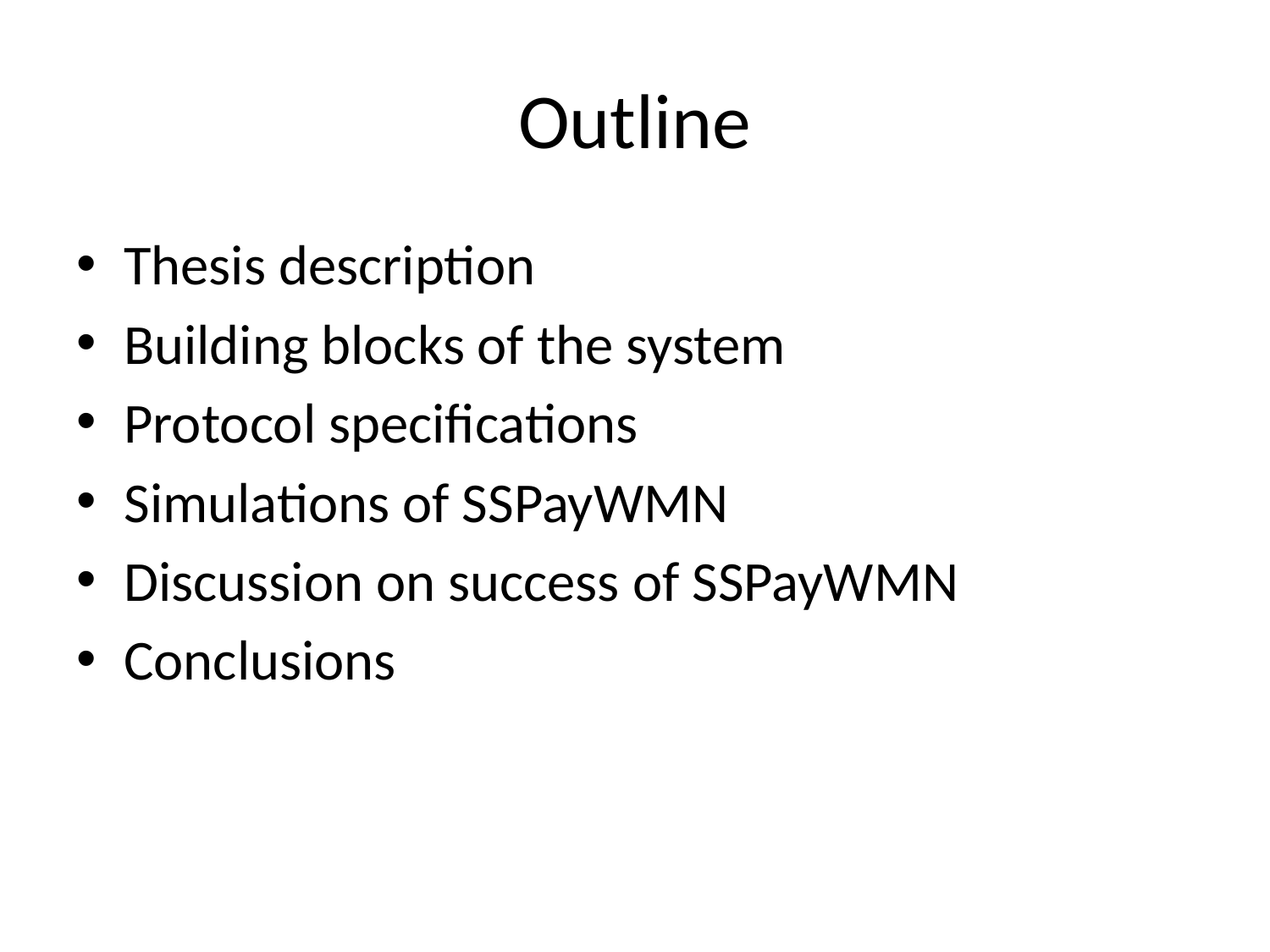

# Outline
Thesis description
Building blocks of the system
Protocol specifications
Simulations of SSPayWMN
Discussion on success of SSPayWMN
Conclusions